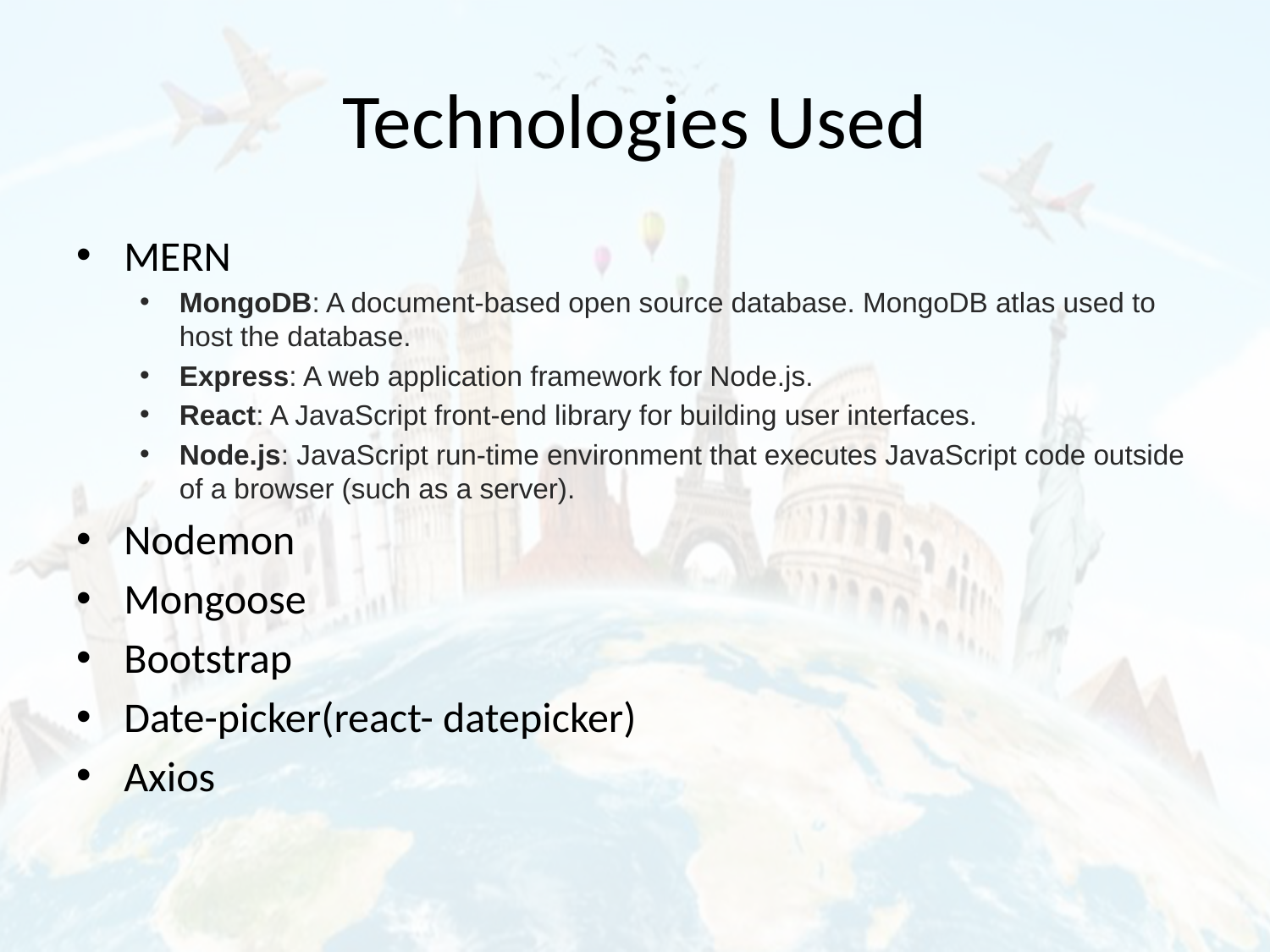

# Technologies Used
MERN
MongoDB: A document-based open source database. MongoDB atlas used to host the database.
Express: A web application framework for Node.js.
React: A JavaScript front-end library for building user interfaces.
Node.js: JavaScript run-time environment that executes JavaScript code outside of a browser (such as a server).
Nodemon
Mongoose
Bootstrap
Date-picker(react- datepicker)
Axios